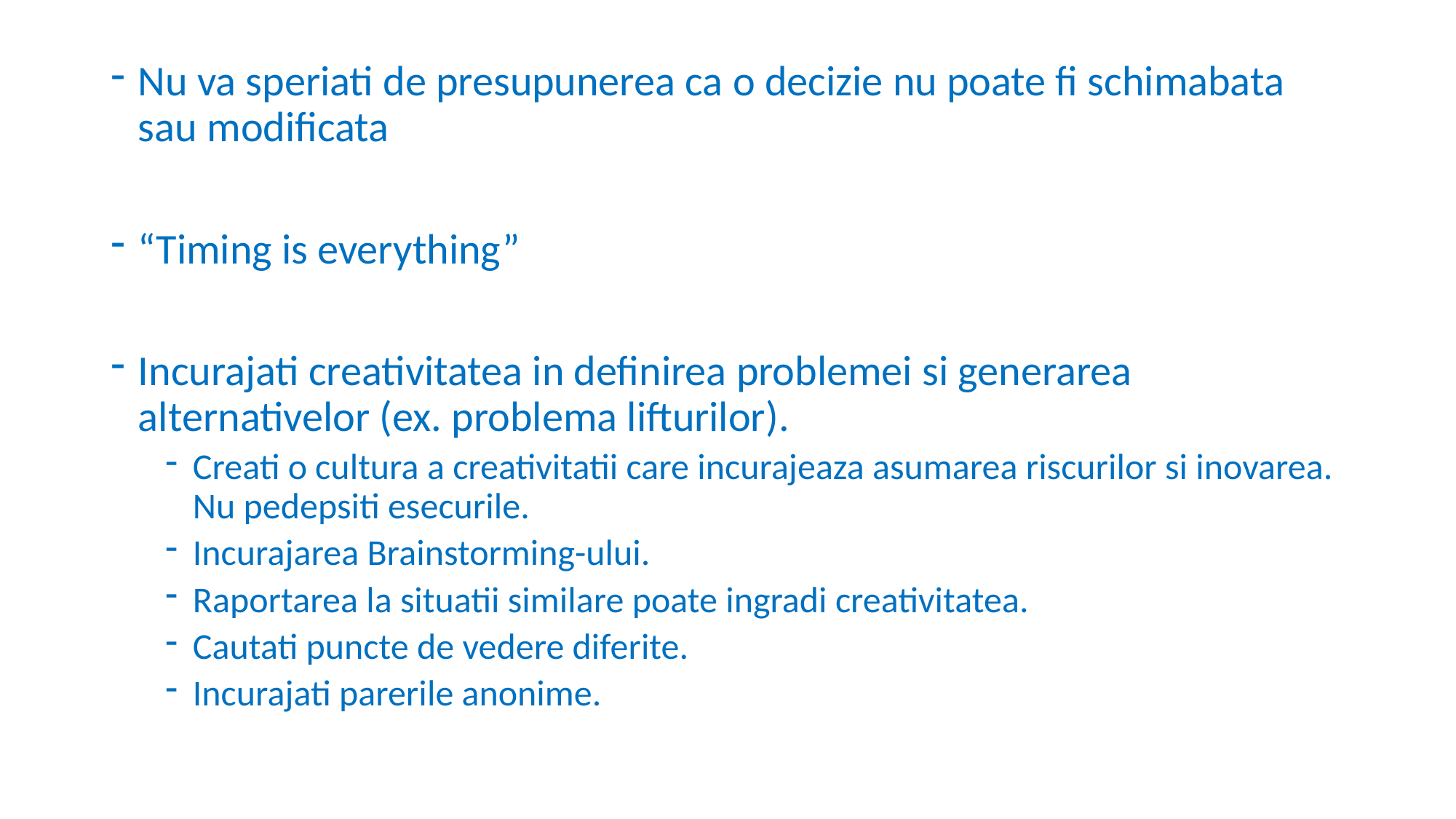

Nu va speriati de presupunerea ca o decizie nu poate fi schimabata sau modificata

“Timing is everything”

Incurajati creativitatea in definirea problemei si generarea alternativelor (ex. problema lifturilor).
Creati o cultura a creativitatii care incurajeaza asumarea riscurilor si inovarea. Nu pedepsiti esecurile.
Incurajarea Brainstorming-ului.
Raportarea la situatii similare poate ingradi creativitatea.
Cautati puncte de vedere diferite.
Incurajati parerile anonime.